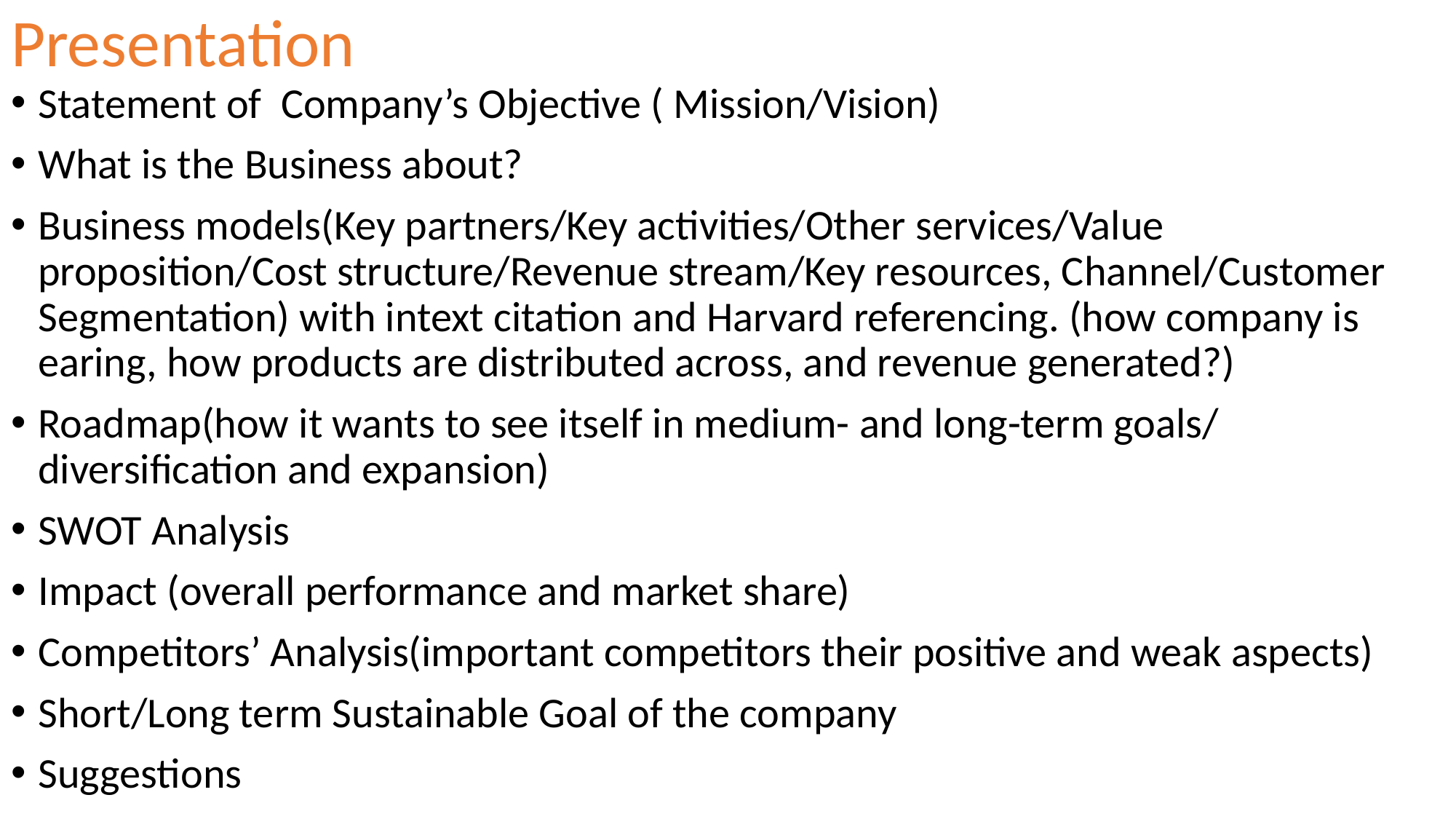

# Presentation
Statement of  Company’s Objective ( Mission/Vision)
What is the Business about?
Business models(Key partners/Key activities/Other services/Value proposition/Cost structure/Revenue stream/Key resources, Channel/Customer Segmentation) with intext citation and Harvard referencing. (how company is earing, how products are distributed across, and revenue generated?)
Roadmap(how it wants to see itself in medium- and long-term goals/ diversification and expansion)
SWOT Analysis
Impact (overall performance and market share)
Competitors’ Analysis(important competitors their positive and weak aspects)
Short/Long term Sustainable Goal of the company
Suggestions